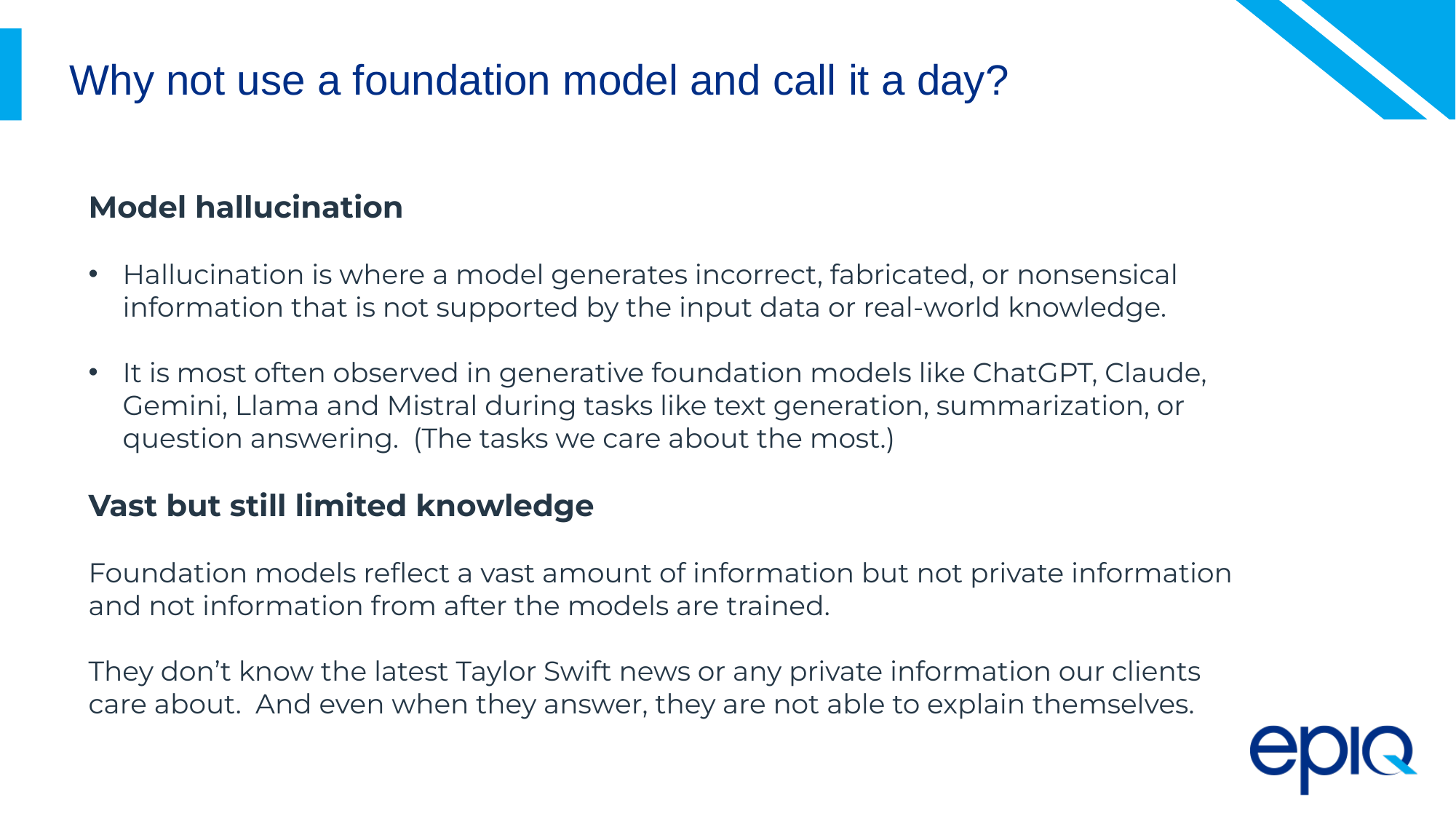

# Why not use a foundation model and call it a day?
Model hallucination

Hallucination is where a model generates incorrect, fabricated, or nonsensical information that is not supported by the input data or real-world knowledge.

It is most often observed in generative foundation models like ChatGPT, Claude, Gemini, Llama and Mistral during tasks like text generation, summarization, or question answering.  (The tasks we care about the most.)

Vast but still limited knowledge

Foundation models reflect a vast amount of information but not private information and not information from after the models are trained.
They don’t know the latest Taylor Swift news or any private information our clients care about.  And even when they answer, they are not able to explain themselves.